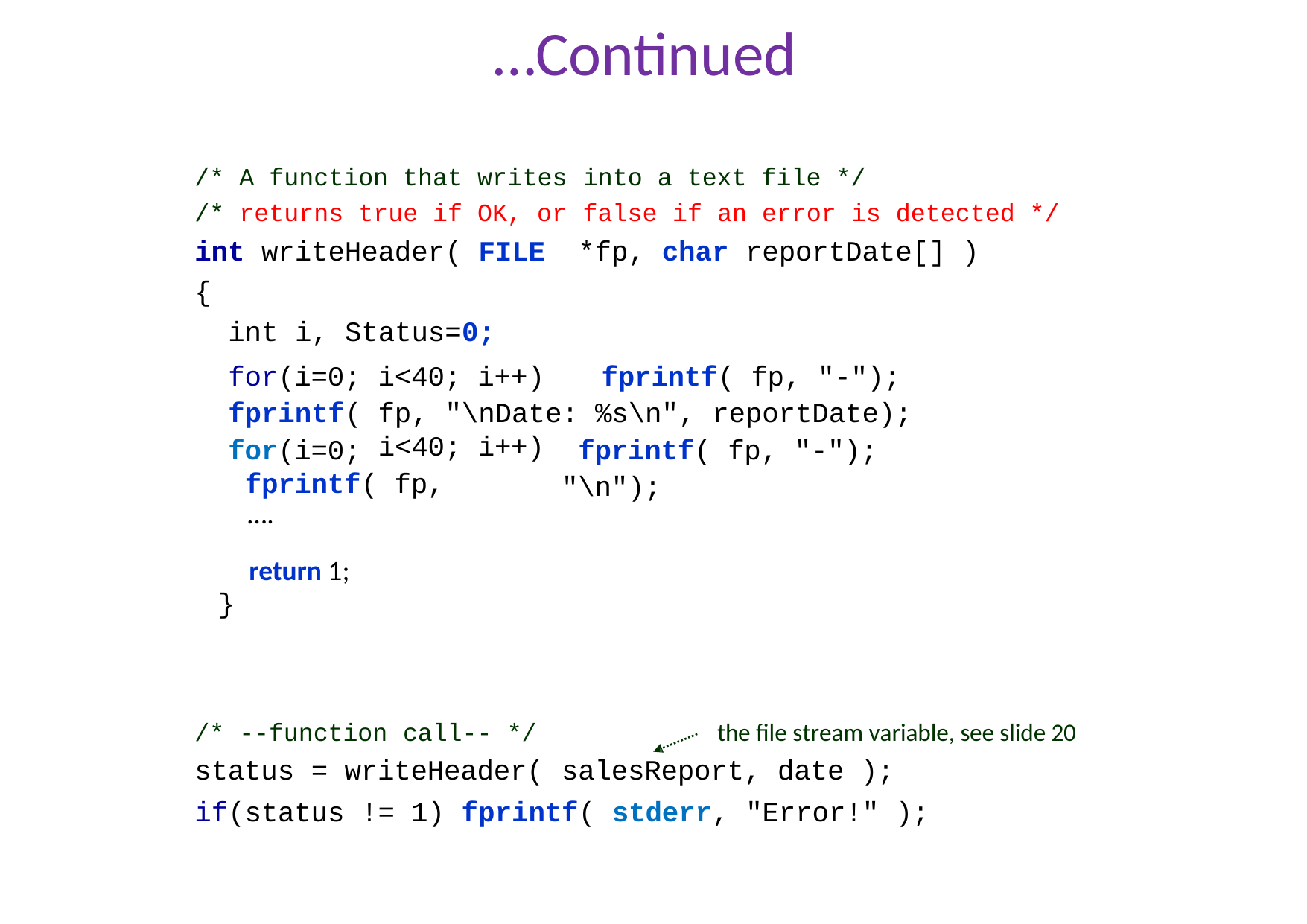

# …Continued
/* A function that writes
/* returns true if OK, or
int writeHeader( FILE
{
int i, Status=0;

into a text file */
false if an error is detected */
*fp, char reportDate[] )
for(i=0; fprintf( for(i=0;
i<40; i++)	fprintf( fp, "-"); fp, "\nDate: %s\n", reportDate);
i<40; i++)
fprintf( fp, "-"); "\n");
 fprintf( fp,
….
return 1;
}
the file stream variable, see slide 20
salesReport, date );
/* --function call-- */
status = writeHeader(

if(status != 1) fprintf( stderr, "Error!" );